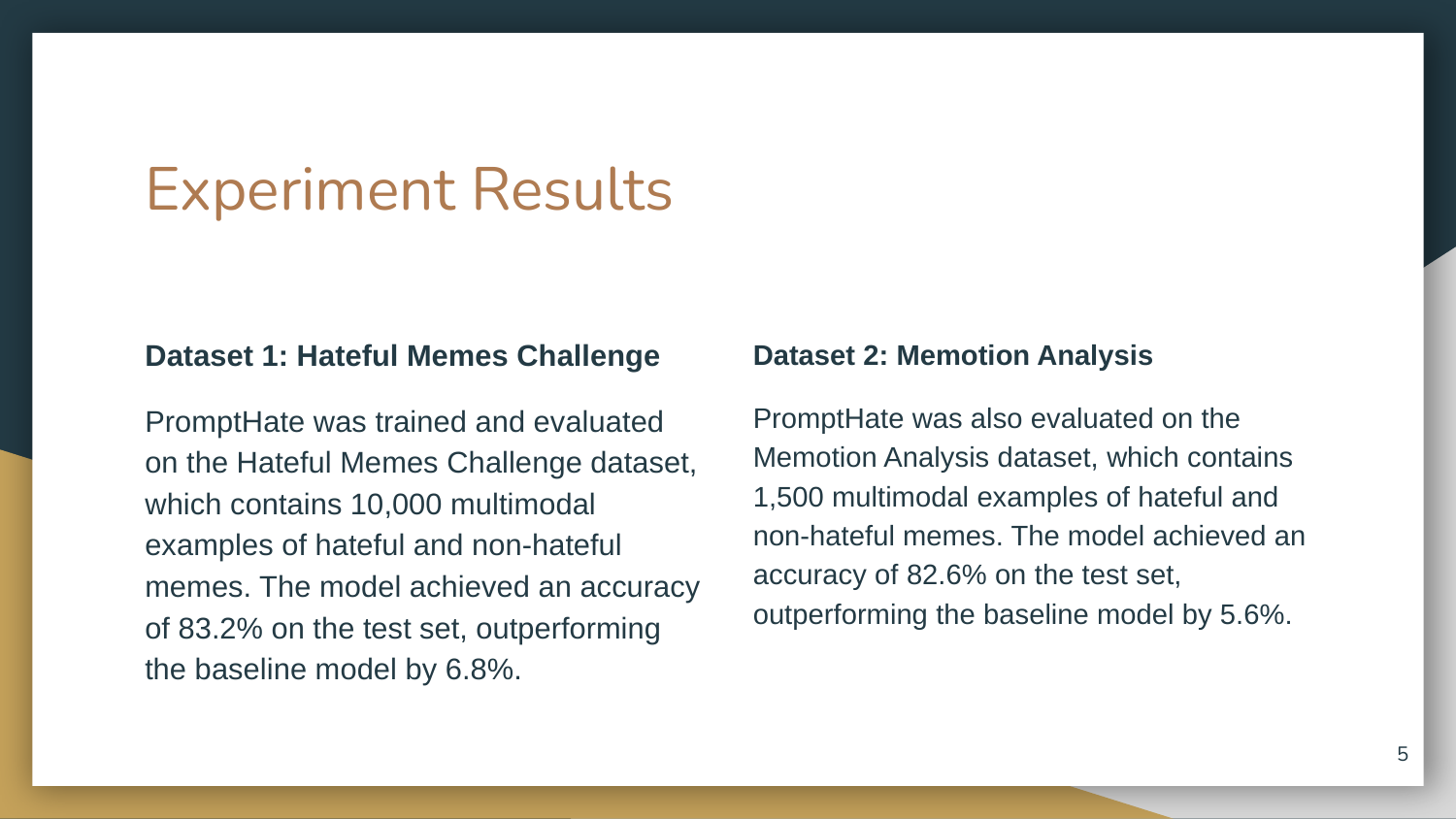

# Experiment Results
Dataset 1: Hateful Memes Challenge
PromptHate was trained and evaluated on the Hateful Memes Challenge dataset, which contains 10,000 multimodal examples of hateful and non-hateful memes. The model achieved an accuracy of 83.2% on the test set, outperforming the baseline model by 6.8%.

Dataset 2: Memotion Analysis
PromptHate was also evaluated on the Memotion Analysis dataset, which contains 1,500 multimodal examples of hateful and non-hateful memes. The model achieved an accuracy of 82.6% on the test set, outperforming the baseline model by 5.6%.

5